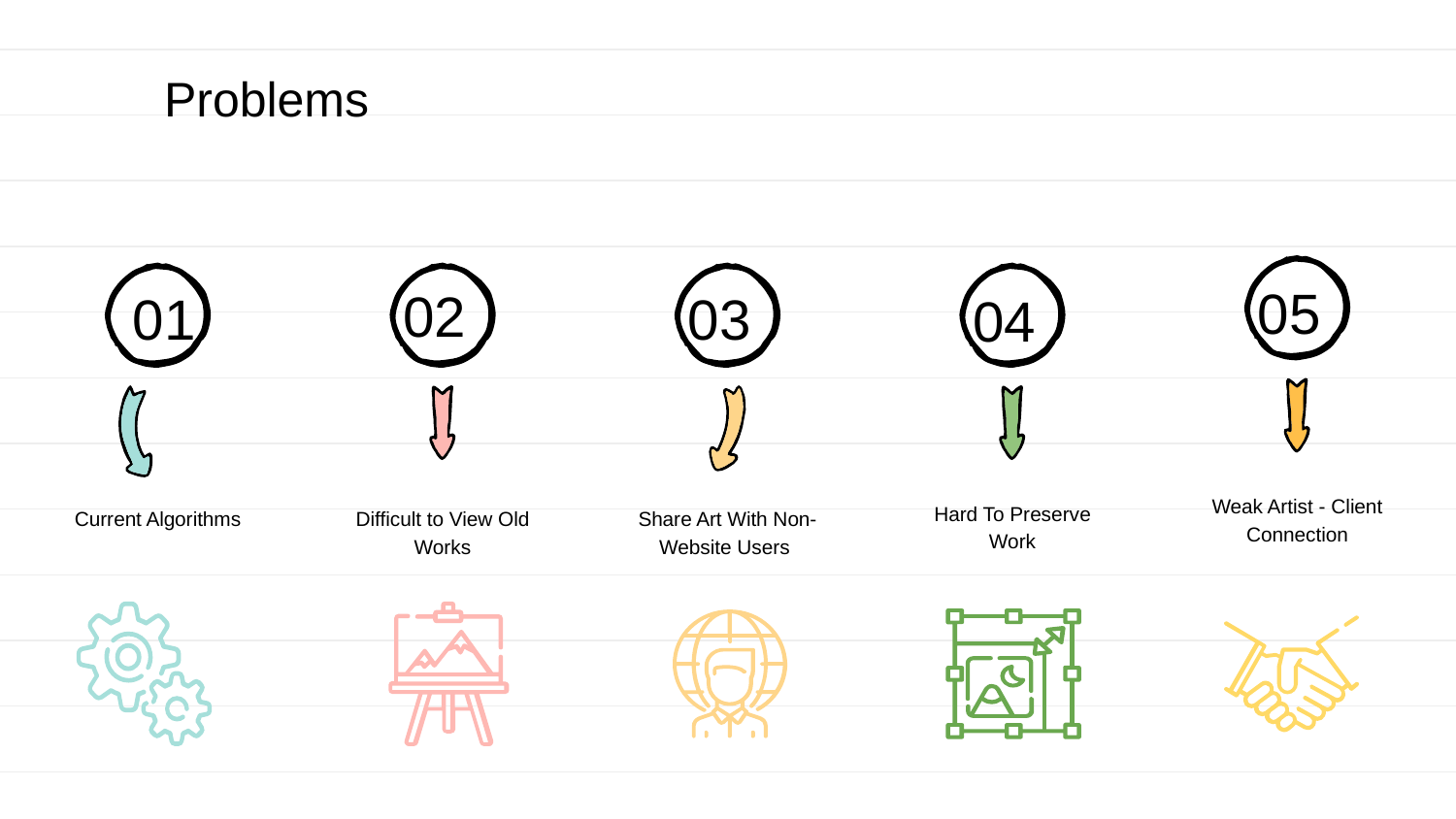

# Problems

05
02
01
03
04

Weak Artist - Client Connection
Hard To Preserve Work
Current Algorithms
Difficult to View Old Works
Share Art With Non-Website Users